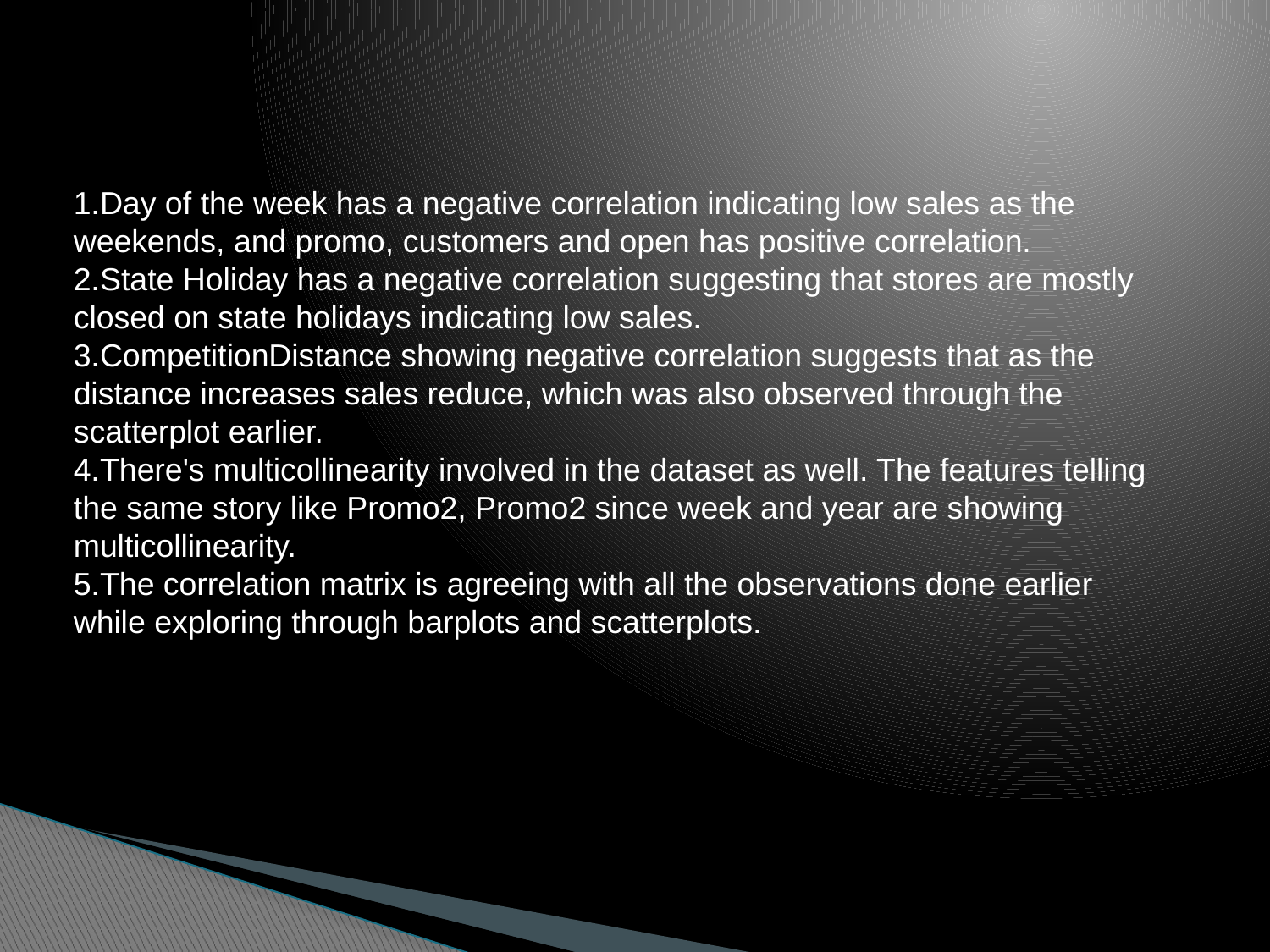

#
1.Day of the week has a negative correlation indicating low sales as the weekends, and promo, customers and open has positive correlation.
2.State Holiday has a negative correlation suggesting that stores are mostly closed on state holidays indicating low sales.
3.CompetitionDistance showing negative correlation suggests that as the distance increases sales reduce, which was also observed through the scatterplot earlier.
4.There's multicollinearity involved in the dataset as well. The features telling the same story like Promo2, Promo2 since week and year are showing multicollinearity.
5.The correlation matrix is agreeing with all the observations done earlier while exploring through barplots and scatterplots.